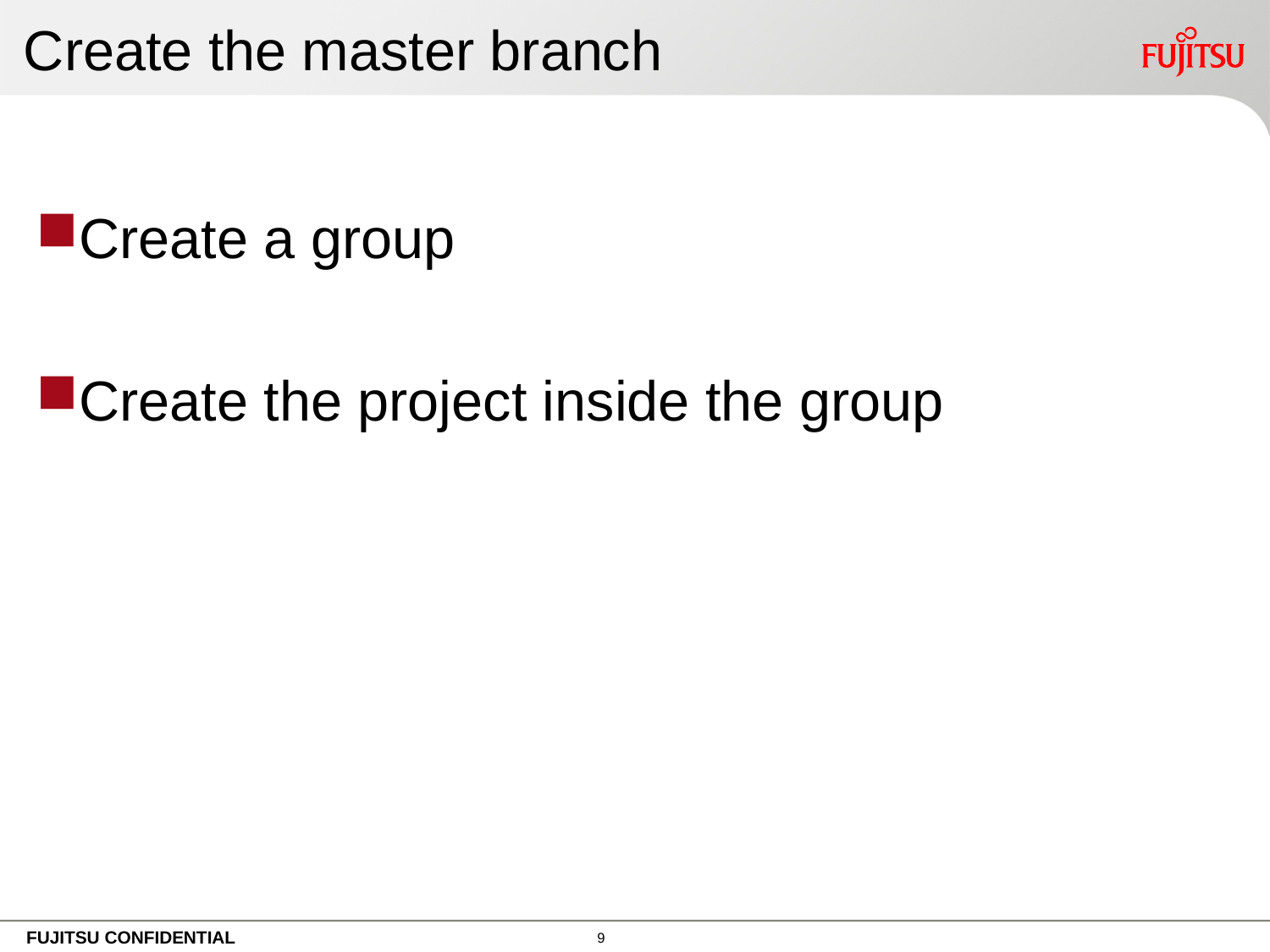

# Create the master branch

Create a group

Create the project inside the group

9